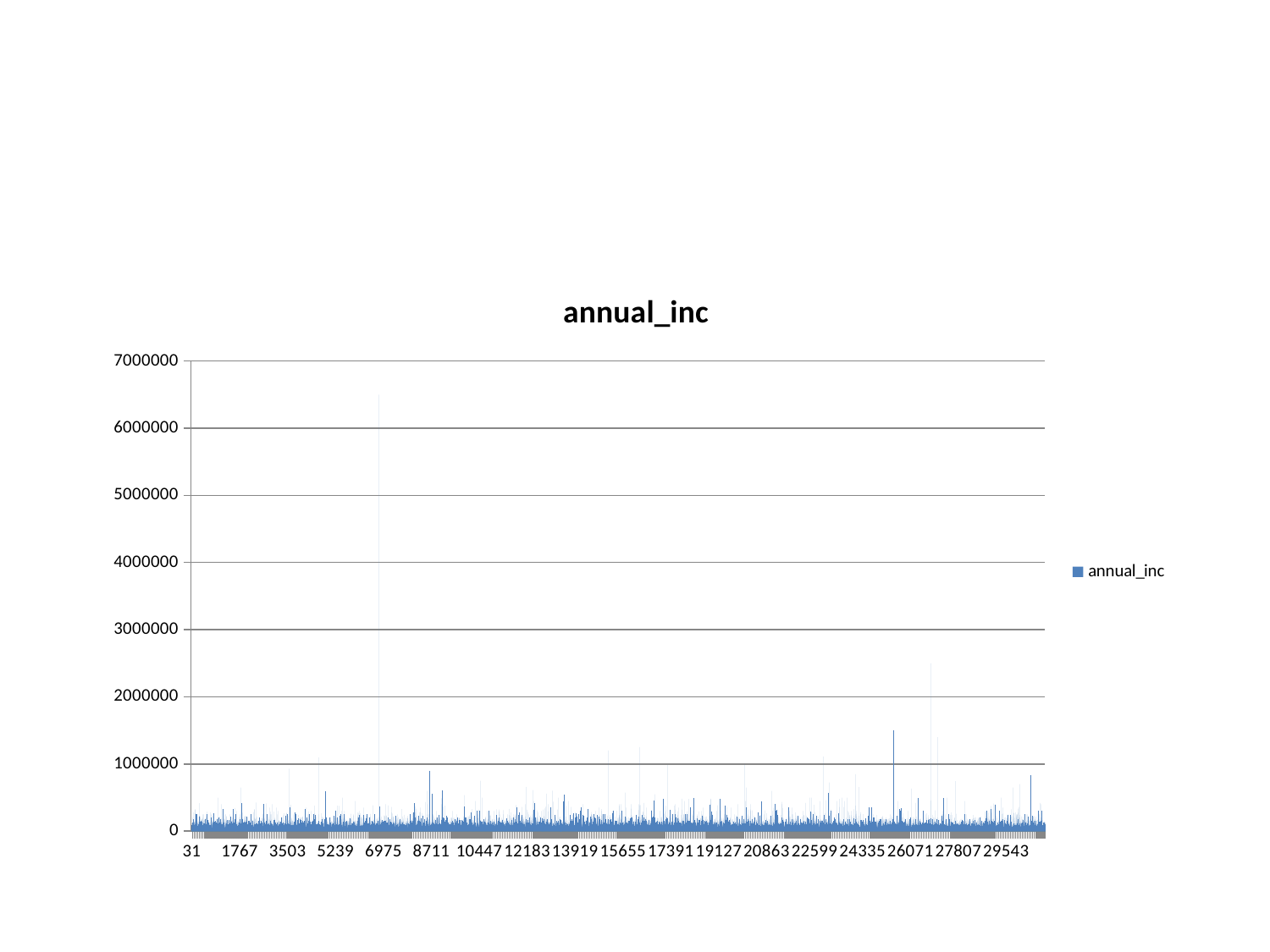

#

### Chart:

| Category | annual_inc |
|---|---|